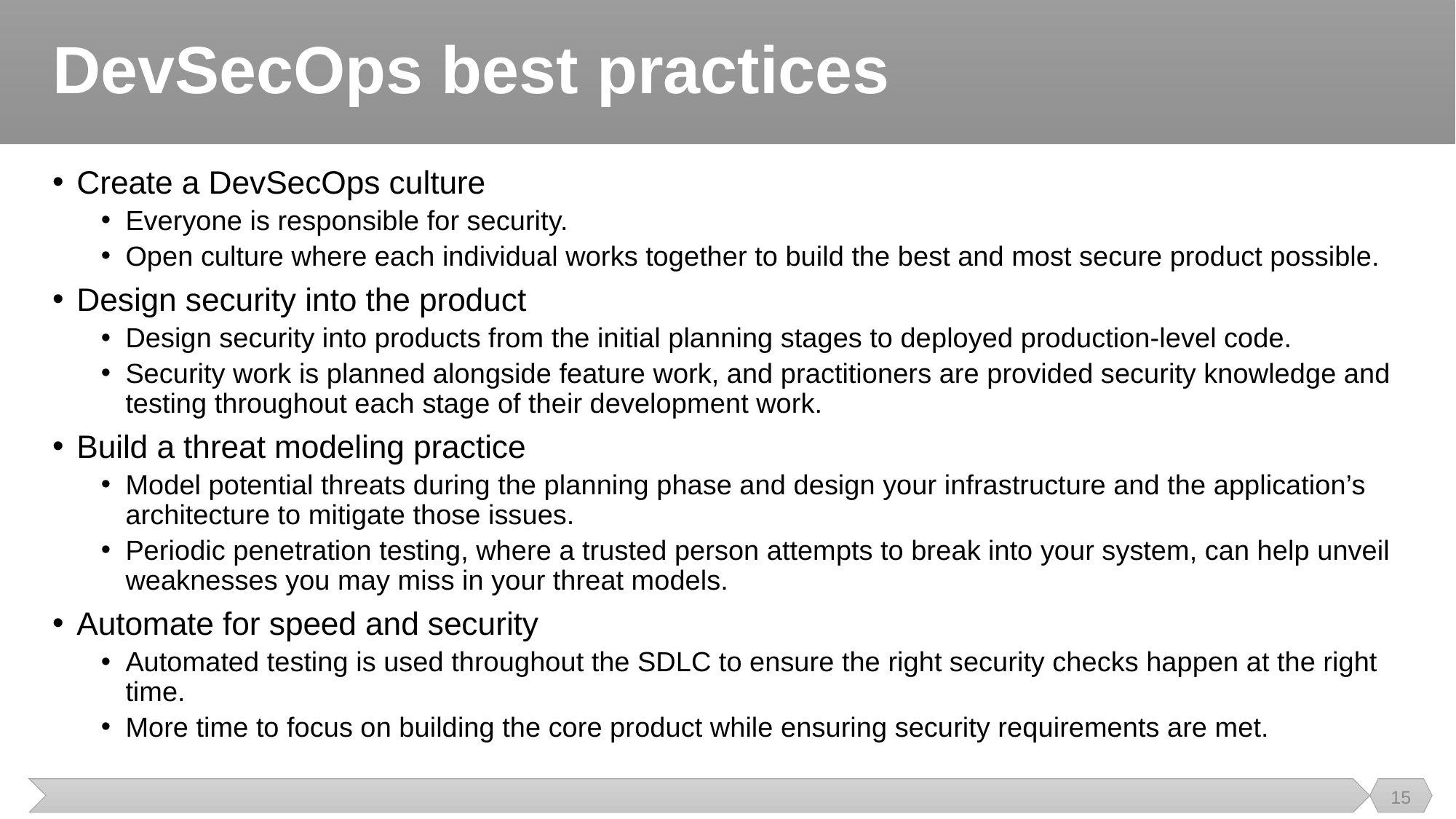

# DevSecOps best practices
Create a DevSecOps culture
Everyone is responsible for security.
Open culture where each individual works together to build the best and most secure product possible.
Design security into the product
Design security into products from the initial planning stages to deployed production-level code.
Security work is planned alongside feature work, and practitioners are provided security knowledge and testing throughout each stage of their development work.
Build a threat modeling practice
Model potential threats during the planning phase and design your infrastructure and the application’s architecture to mitigate those issues.
Periodic penetration testing, where a trusted person attempts to break into your system, can help unveil weaknesses you may miss in your threat models.
Automate for speed and security
Automated testing is used throughout the SDLC to ensure the right security checks happen at the right time.
More time to focus on building the core product while ensuring security requirements are met.
15